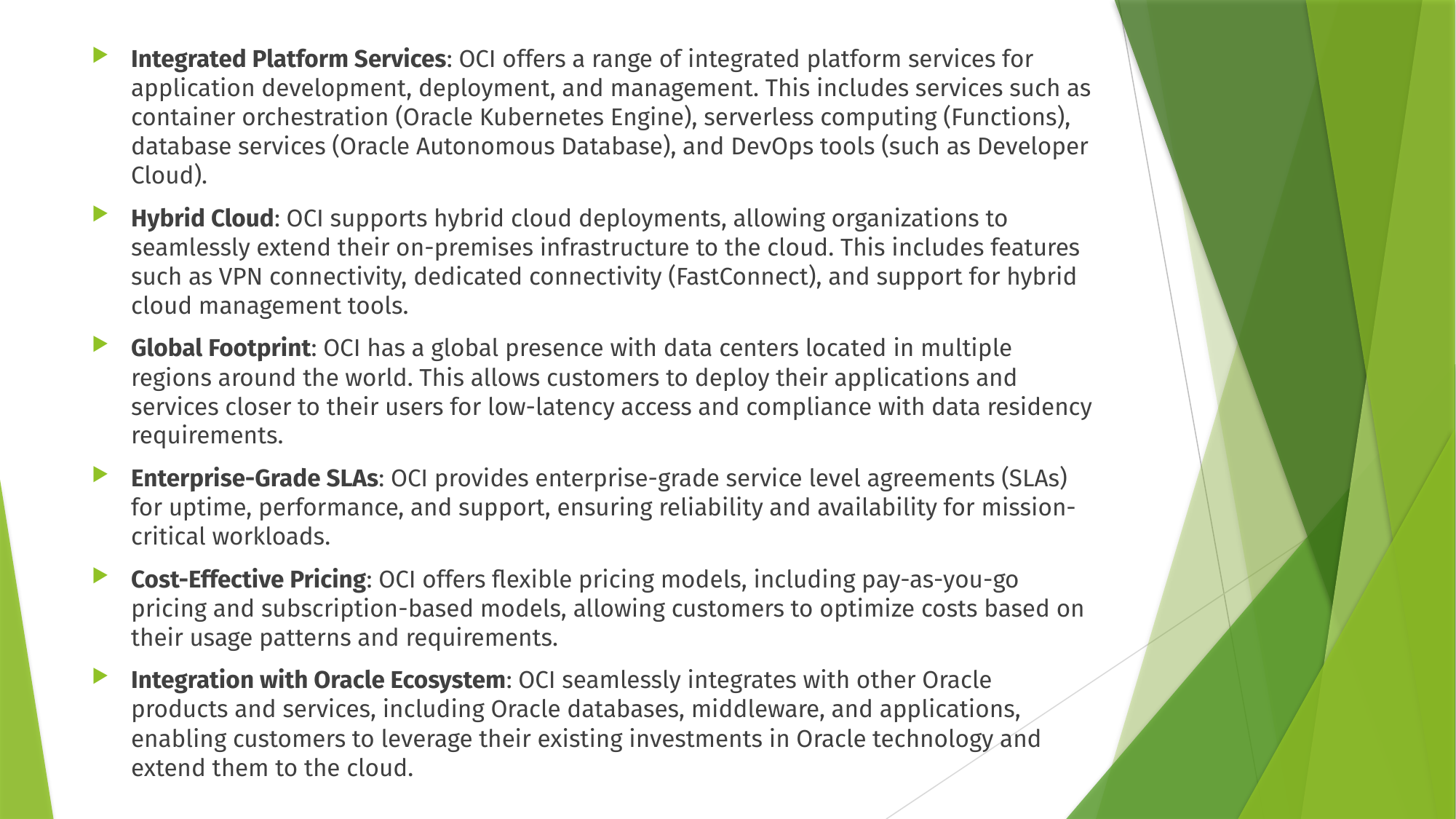

Integrated Platform Services: OCI offers a range of integrated platform services for application development, deployment, and management. This includes services such as container orchestration (Oracle Kubernetes Engine), serverless computing (Functions), database services (Oracle Autonomous Database), and DevOps tools (such as Developer Cloud).
Hybrid Cloud: OCI supports hybrid cloud deployments, allowing organizations to seamlessly extend their on-premises infrastructure to the cloud. This includes features such as VPN connectivity, dedicated connectivity (FastConnect), and support for hybrid cloud management tools.
Global Footprint: OCI has a global presence with data centers located in multiple regions around the world. This allows customers to deploy their applications and services closer to their users for low-latency access and compliance with data residency requirements.
Enterprise-Grade SLAs: OCI provides enterprise-grade service level agreements (SLAs) for uptime, performance, and support, ensuring reliability and availability for mission-critical workloads.
Cost-Effective Pricing: OCI offers flexible pricing models, including pay-as-you-go pricing and subscription-based models, allowing customers to optimize costs based on their usage patterns and requirements.
Integration with Oracle Ecosystem: OCI seamlessly integrates with other Oracle products and services, including Oracle databases, middleware, and applications, enabling customers to leverage their existing investments in Oracle technology and extend them to the cloud.